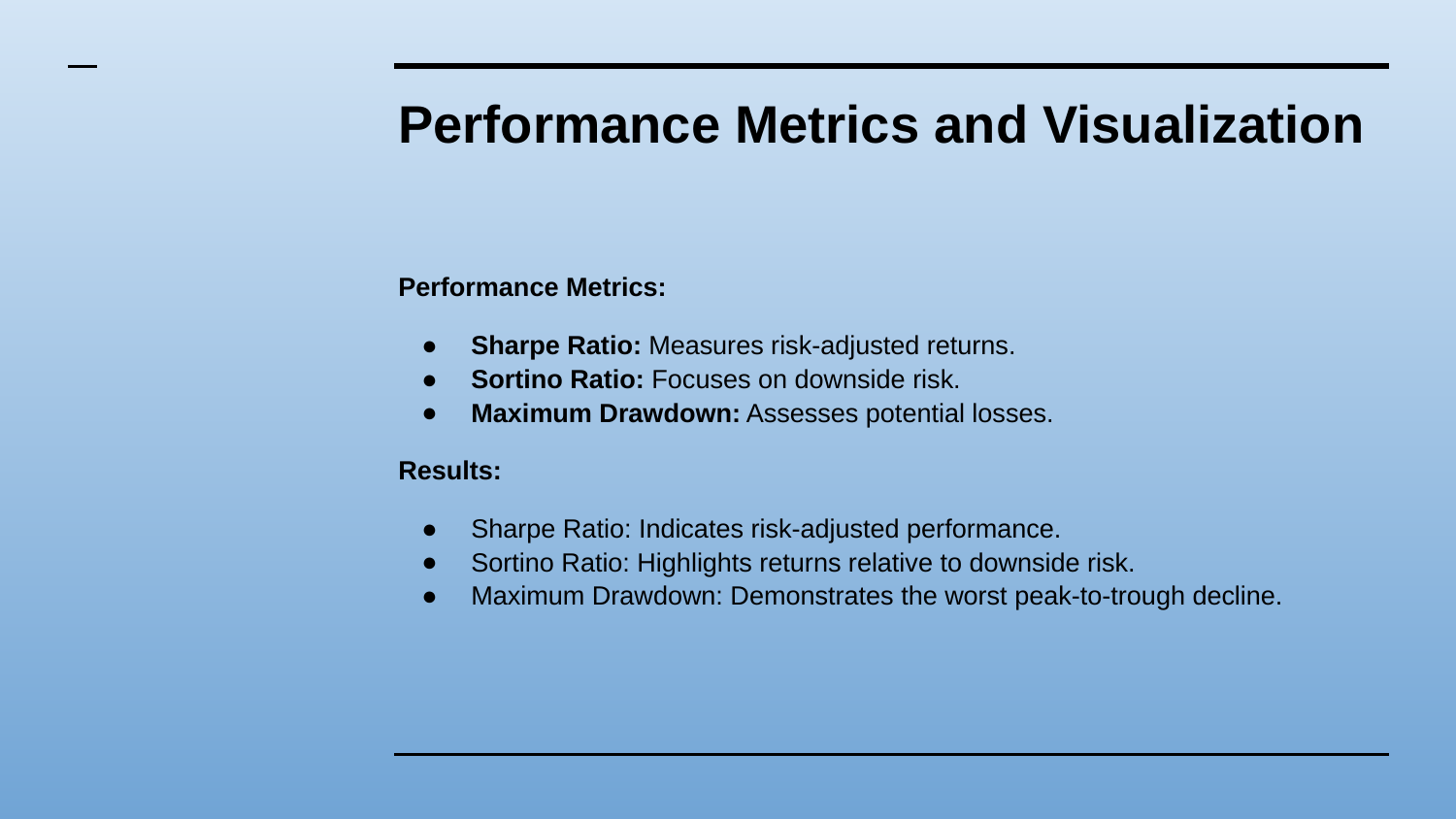

# Performance Metrics and Visualization
Performance Metrics:
Sharpe Ratio: Measures risk-adjusted returns.
Sortino Ratio: Focuses on downside risk.
Maximum Drawdown: Assesses potential losses.
Results:
Sharpe Ratio: Indicates risk-adjusted performance.
Sortino Ratio: Highlights returns relative to downside risk.
Maximum Drawdown: Demonstrates the worst peak-to-trough decline.